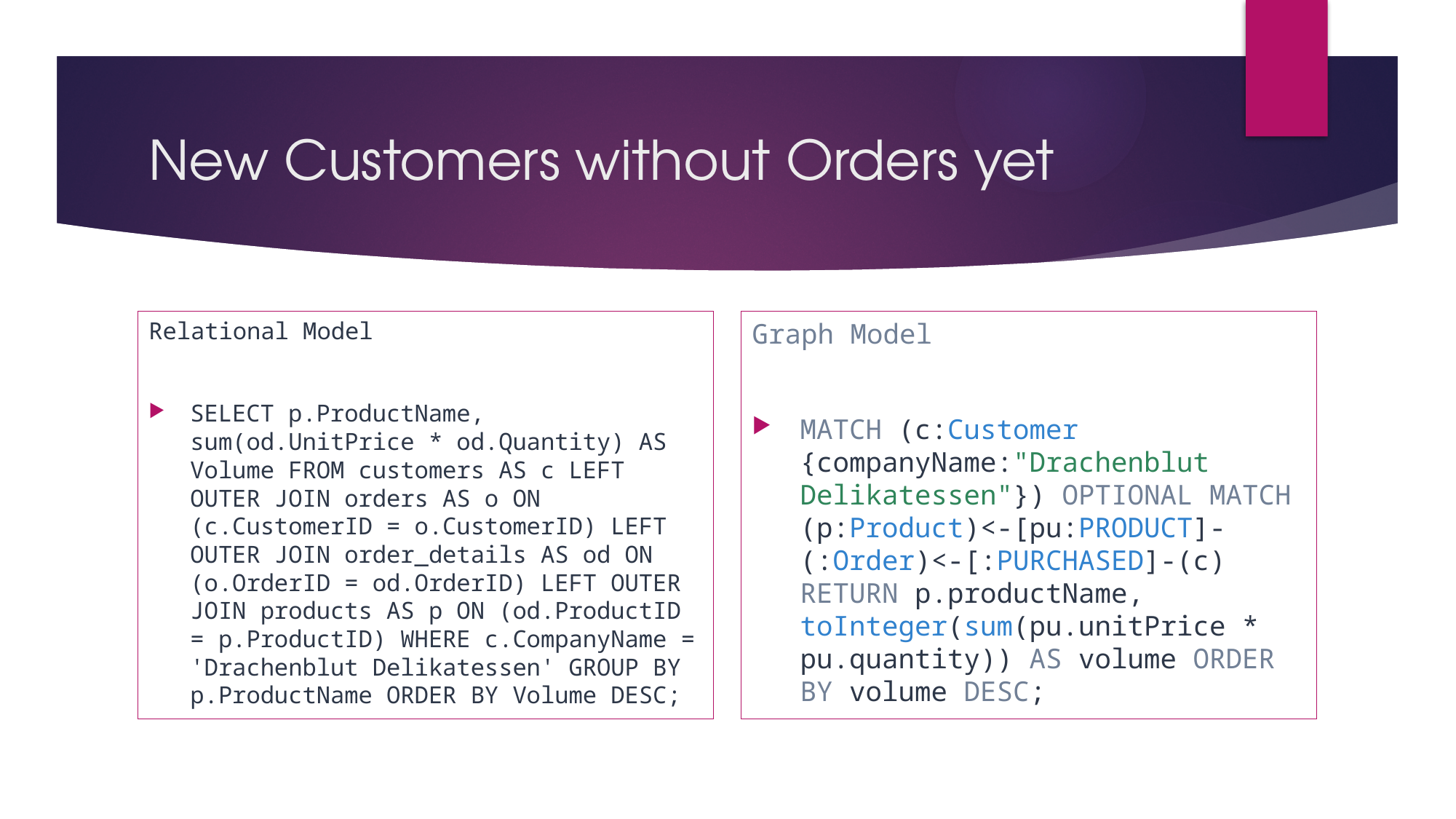

# New Customers without Orders yet
Relational Model

SELECT p.ProductName, sum(od.UnitPrice * od.Quantity) AS Volume FROM customers AS c LEFT OUTER JOIN orders AS o ON (c.CustomerID = o.CustomerID) LEFT OUTER JOIN order_details AS od ON (o.OrderID = od.OrderID) LEFT OUTER JOIN products AS p ON (od.ProductID = p.ProductID) WHERE c.CompanyName = 'Drachenblut Delikatessen' GROUP BY p.ProductName ORDER BY Volume DESC;
Graph Model

MATCH (c:Customer {companyName:"Drachenblut Delikatessen"}) OPTIONAL MATCH (p:Product)<-[pu:PRODUCT]-(:Order)<-[:PURCHASED]-(c) RETURN p.productName, toInteger(sum(pu.unitPrice * pu.quantity)) AS volume ORDER BY volume DESC;